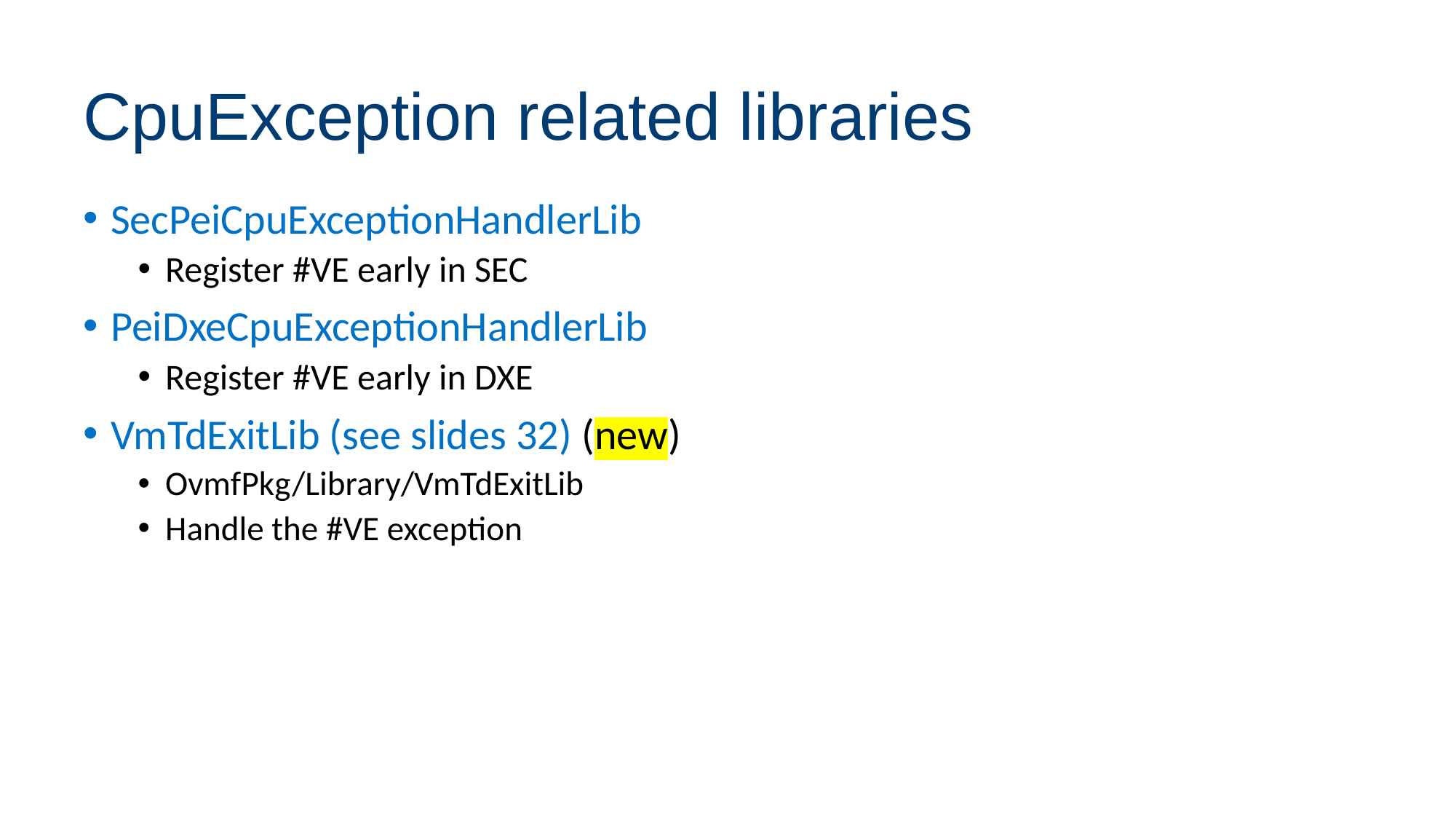

# CpuException related libraries
SecPeiCpuExceptionHandlerLib
Register #VE early in SEC
PeiDxeCpuExceptionHandlerLib
Register #VE early in DXE
VmTdExitLib (see slides 32) (new)
OvmfPkg/Library/VmTdExitLib
Handle the #VE exception